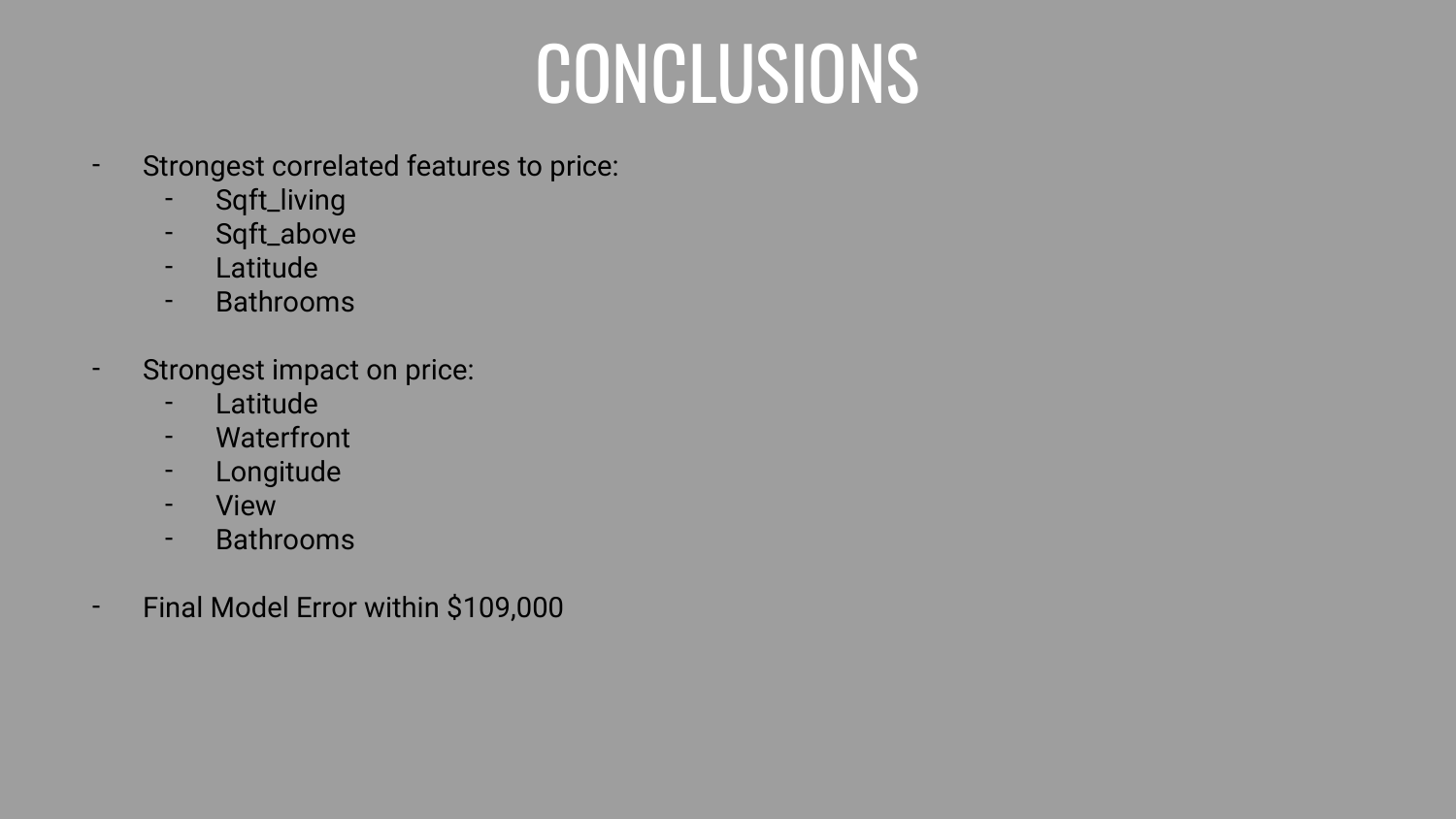

# CONCLUSIONS
Strongest correlated features to price:
Sqft_living
Sqft_above
Latitude
Bathrooms

Strongest impact on price:
Latitude
Waterfront
Longitude
View
Bathrooms

Final Model Error within $109,000